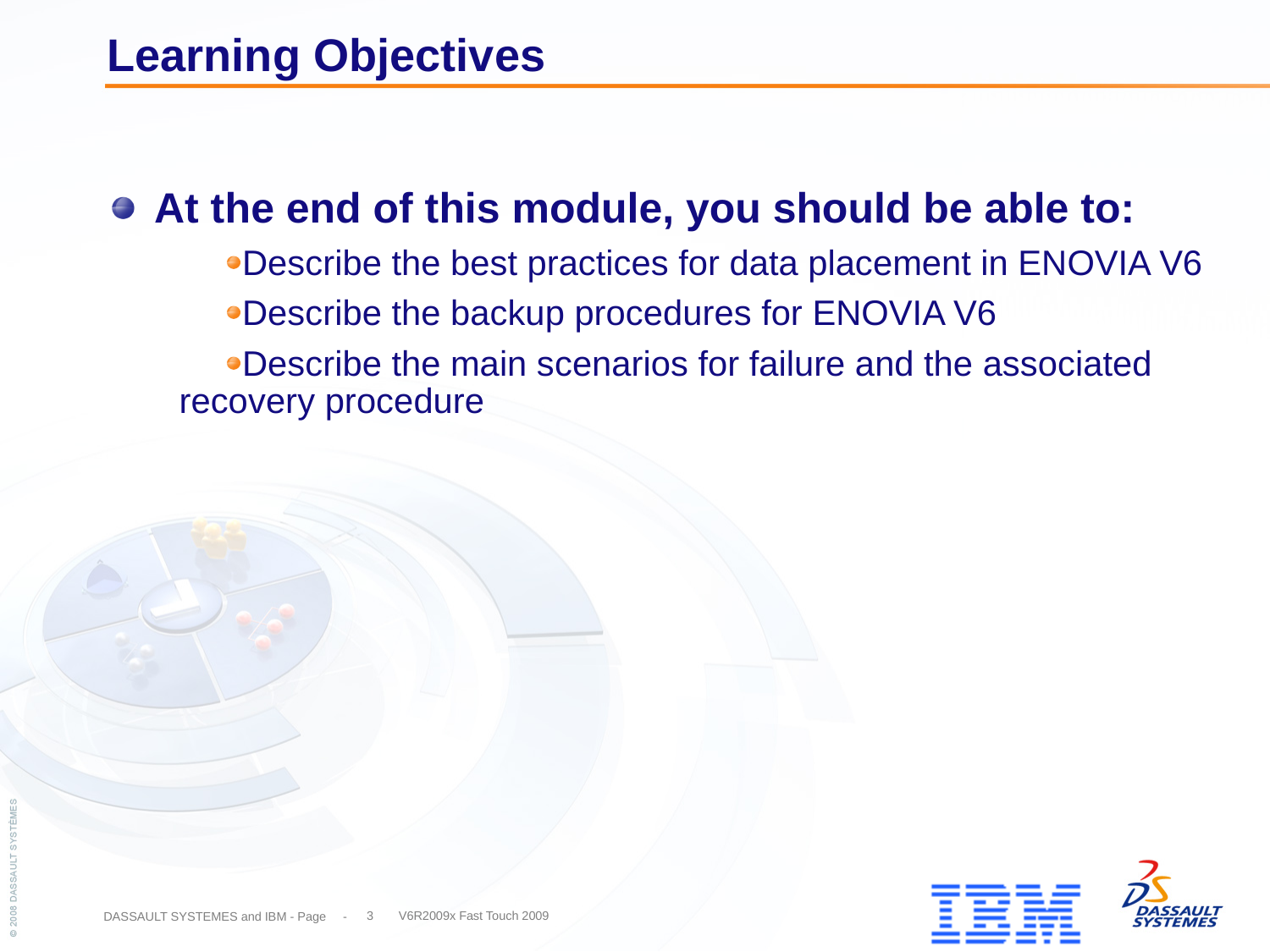

# Learning Objectives
At the end of this module, you should be able to:
Describe the best practices for data placement in ENOVIA V6
Describe the backup procedures for ENOVIA V6
Describe the main scenarios for failure and the associated recovery procedure